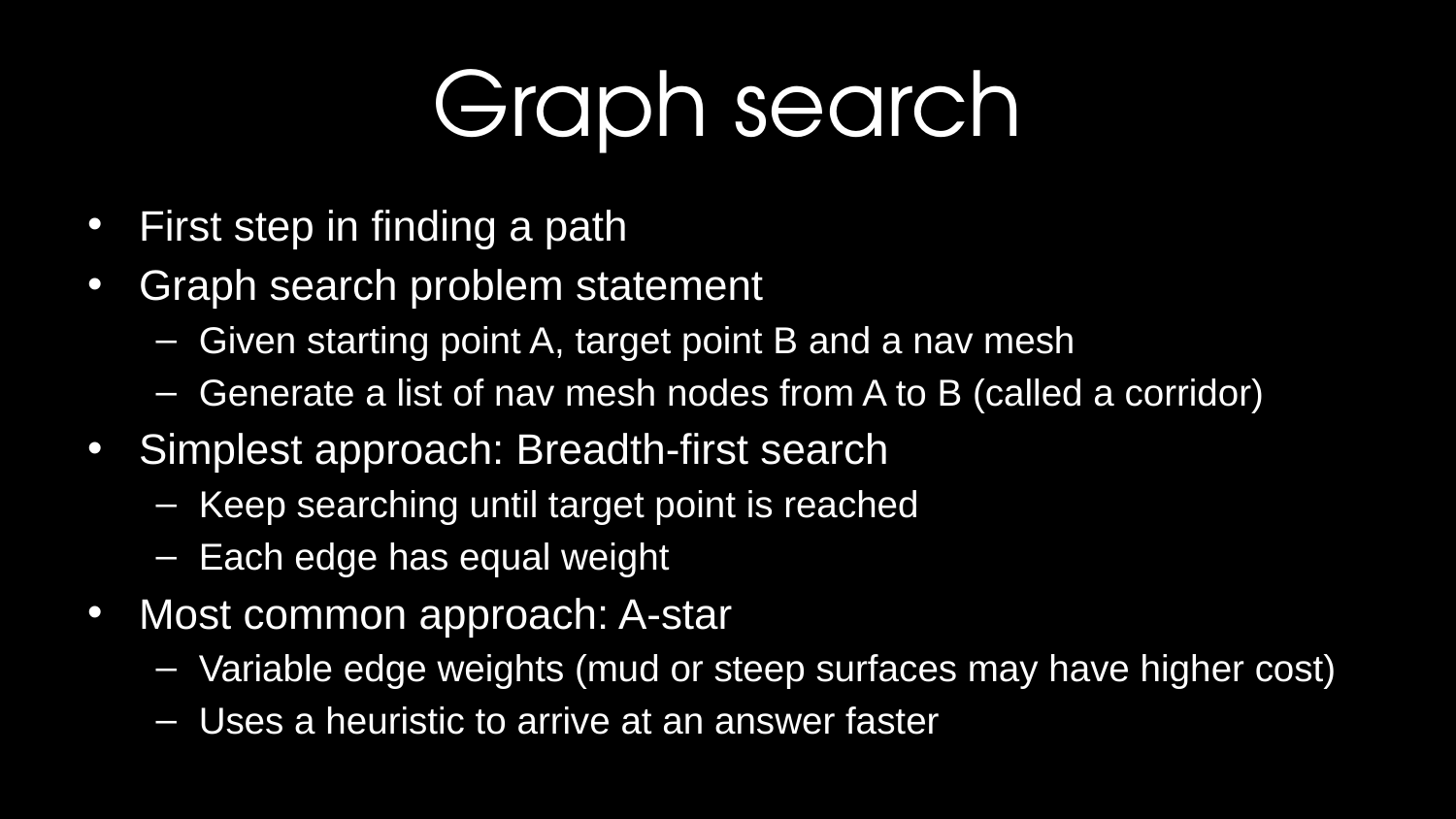

# Graph search
First step in finding a path
Graph search problem statement
Given starting point A, target point B and a nav mesh
Generate a list of nav mesh nodes from A to B (called a corridor)
Simplest approach: Breadth-first search
Keep searching until target point is reached
Each edge has equal weight
Most common approach: A-star
Variable edge weights (mud or steep surfaces may have higher cost)
Uses a heuristic to arrive at an answer faster